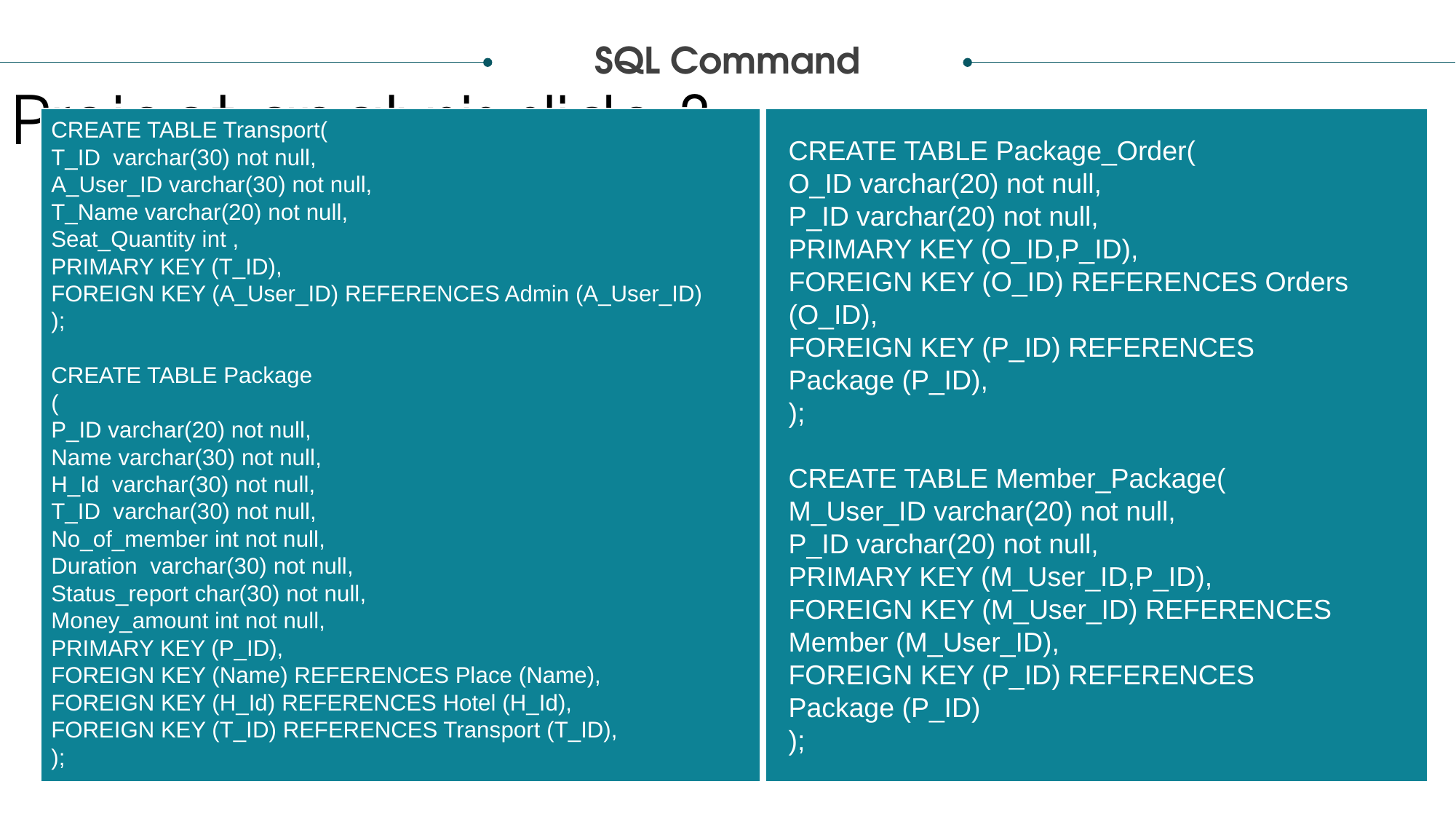

SQL Command
Project analysis slide 3

CREATE TABLE Transport(
T_ID  varchar(30) not null,
A_User_ID varchar(30) not null,
T_Name varchar(20) not null,
Seat_Quantity int ,
PRIMARY KEY (T_ID),
FOREIGN KEY (A_User_ID) REFERENCES Admin (A_User_ID)
);

CREATE TABLE Package
(
P_ID varchar(20) not null,
Name varchar(30) not null,
H_Id  varchar(30) not null,
T_ID  varchar(30) not null,
No_of_member int not null,
Duration  varchar(30) not null,
Status_report char(30) not null,
Money_amount int not null,
PRIMARY KEY (P_ID),
FOREIGN KEY (Name) REFERENCES Place (Name),
FOREIGN KEY (H_Id) REFERENCES Hotel (H_Id),
FOREIGN KEY (T_ID) REFERENCES Transport (T_ID),
);

CREATE TABLE Package_Order(
O_ID varchar(20) not null,
P_ID varchar(20) not null,
PRIMARY KEY (O_ID,P_ID),
FOREIGN KEY (O_ID) REFERENCES Orders (O_ID),
FOREIGN KEY (P_ID) REFERENCES Package (P_ID),
);

CREATE TABLE Member_Package(
M_User_ID varchar(20) not null,
P_ID varchar(20) not null,
PRIMARY KEY (M_User_ID,P_ID),
FOREIGN KEY (M_User_ID) REFERENCES Member (M_User_ID),
FOREIGN KEY (P_ID) REFERENCES Package (P_ID)
);

MARKET ANALYSIS
TECHNICAL ANALYSIS
ECONOMIC ANALYSIS
ECOLOGICAL ANALYSIS
FINANCIAL ANALYSIS
Lorem ipsum dolor sit amet, consectetur adipiscing elit, sed do eiusmod tempor incididunt ut labore et dolore magna aliqua.
Lorem ipsum dolor sit amet, consectetur adipiscing elit, sed do eiusmod tempor incididunt ut labore et dolore magna aliqua.
Lorem ipsum dolor sit amet, consectetur adipiscing elit, sed do eiusmod tempor incididunt ut labore et dolore magna aliqua.
Lorem ipsum dolor sit amet, consectetur adipiscing elit, sed do eiusmod tempor incididunt ut labore et dolore magna aliqua.
Lorem ipsum dolor sit amet, consectetur adipiscing elit, sed do eiusmod tempor incididunt ut labore et dolore magna aliqua.
Lorem ipsum dolor sit amet, consectetur adipiscing elit, sed do eiusmod tempor incididunt ut labore et dolore magna aliqua.
Lorem ipsum dolor sit amet, consectetur adipiscing elit, sed do eiusmod tempor incididunt ut labore et dolore magna aliqua.
Lorem ipsum dolor sit amet, consectetur adipiscing elit, sed do eiusmod tempor incididunt ut labore et dolore magna aliqua.
Lorem ipsum dolor sit amet, consectetur adipiscing elit, sed do eiusmod tempor incididunt ut labore et dolore magna aliqua.
Lorem ipsum dolor sit amet, consectetur adipiscing elit, sed do eiusmod tempor incididunt ut labore et dolore magna aliqua.
Lorem ipsum dolor sit amet, consectetur adipiscing elit, sed do eiusmod tempor incididunt ut labore et dolore magna aliqua.
Lorem ipsum dolor sit amet, consectetur adipiscing elit, sed do eiusmod tempor incididunt ut labore et dolore magna aliqua.
Lorem ipsum dolor sit amet, consectetur adipiscing elit, sed do eiusmod tempor incididunt ut labore et dolore magna aliqua.
Lorem ipsum dolor sit amet, consectetur adipiscing elit, sed do eiusmod tempor incididunt ut labore et dolore magna aliqua.
Lorem ipsum dolor sit amet, consectetur adipiscing elit, sed do eiusmod tempor incididunt ut labore et dolore magna aliqua.
Lorem ipsum dolor sit amet, consectetur adipiscing elit, sed do eiusmod tempor incididunt ut labore et dolore magna aliqua.
Lorem ipsum dolor sit amet, consectetur adipiscing elit, sed do eiusmod tempor incididunt ut labore et dolore magna aliqua.